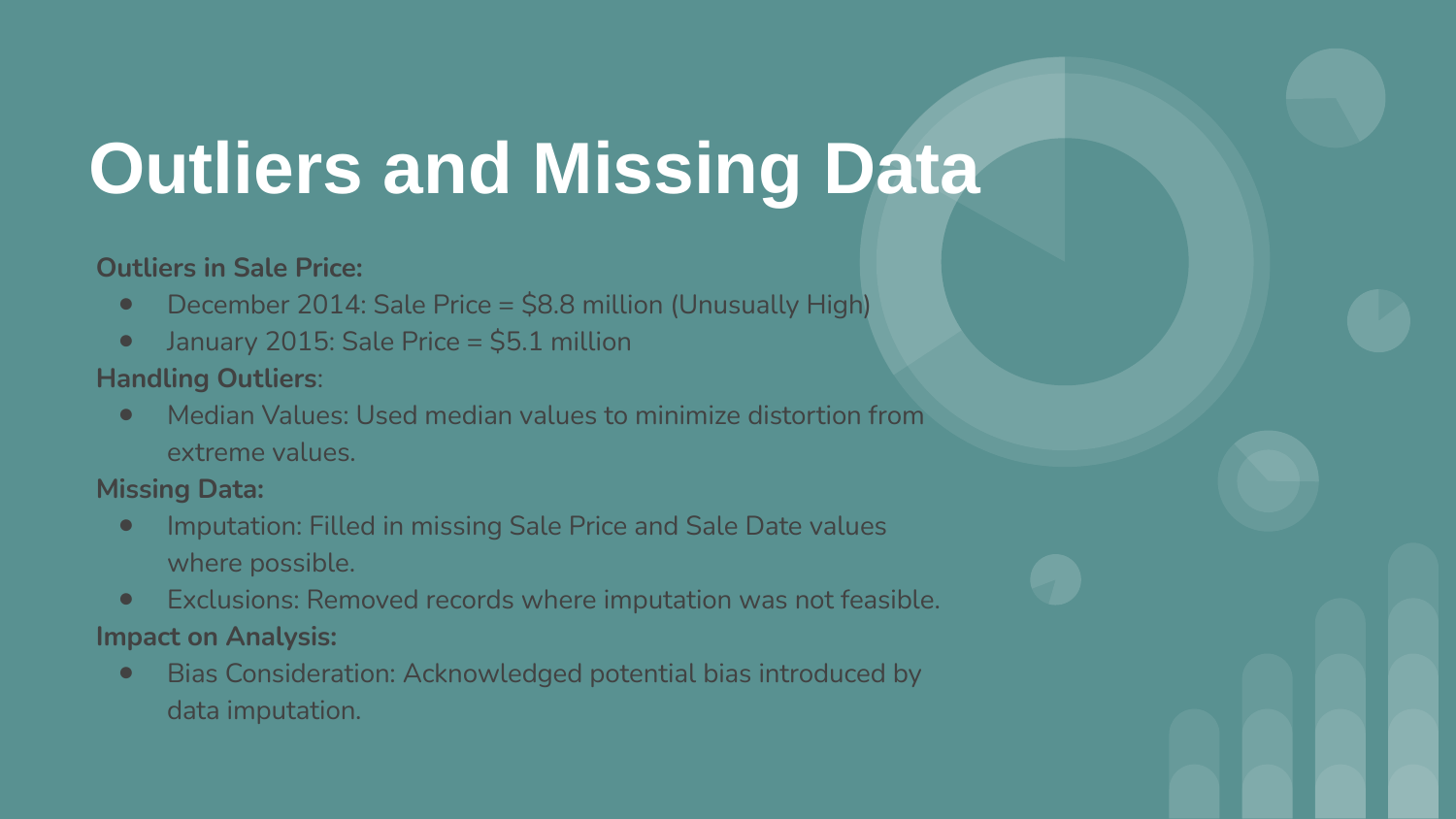

# Outliers and Missing Data
Outliers in Sale Price:
December 2014: Sale Price = $8.8 million (Unusually High)
January 2015: Sale Price = $5.1 million
Handling Outliers:
Median Values: Used median values to minimize distortion from extreme values.
Missing Data:
Imputation: Filled in missing Sale Price and Sale Date values where possible.
Exclusions: Removed records where imputation was not feasible.
Impact on Analysis:
Bias Consideration: Acknowledged potential bias introduced by data imputation.